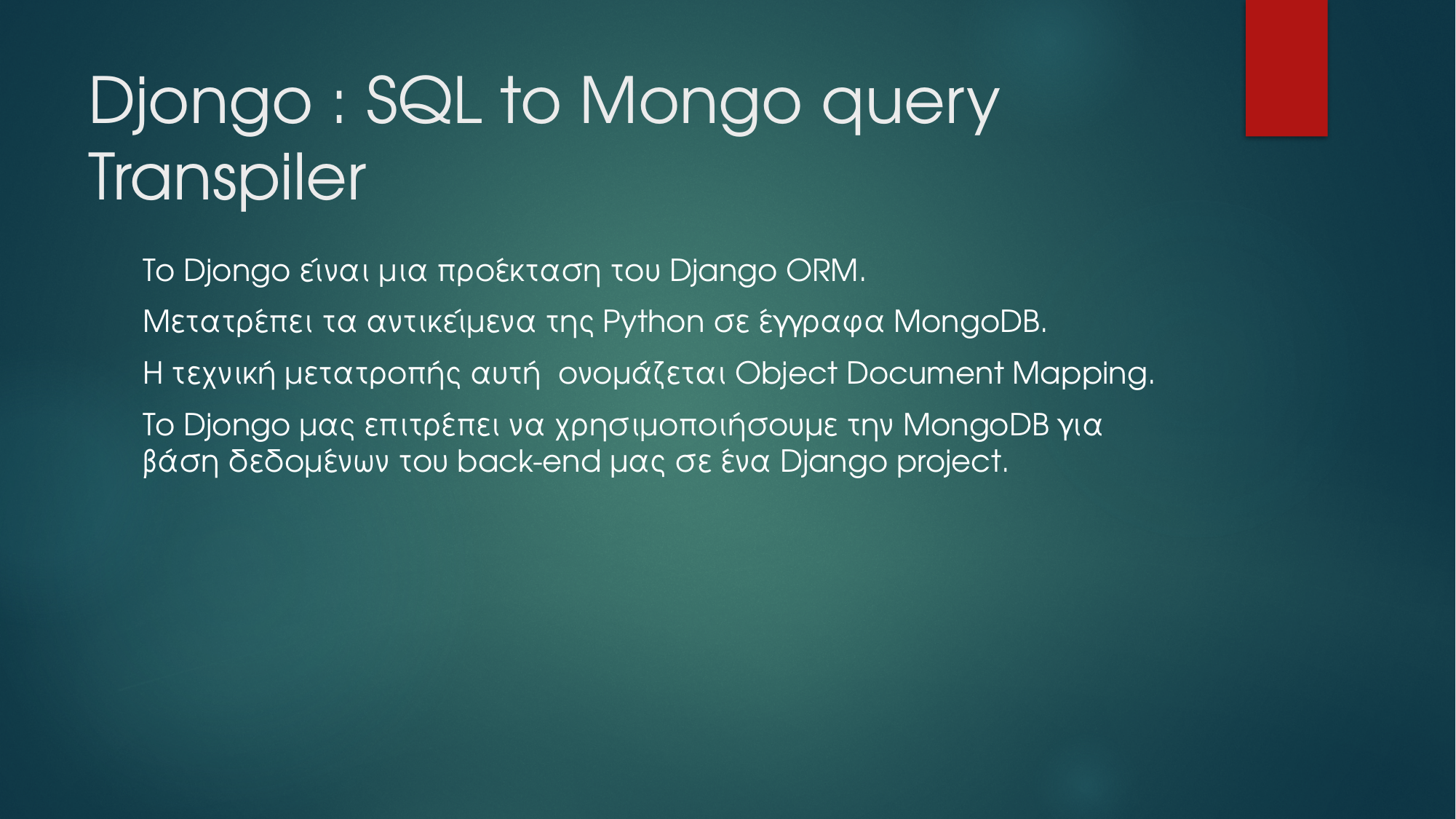

# Djongo : SQL to Mongo query Transpiler
Το Djongo είναι μια προέκταση του Django ORM.
Μετατρέπει τα αντικείμενα της Python σε έγγραφα MongoDB.
Η τεχνική μετατροπής αυτή  ονομάζεται Object Document Mapping.
Το Djongo μας επιτρέπει να χρησιμοποιήσουμε την MongoDB για βάση δεδομένων του back-end μας σε ένα Django project.